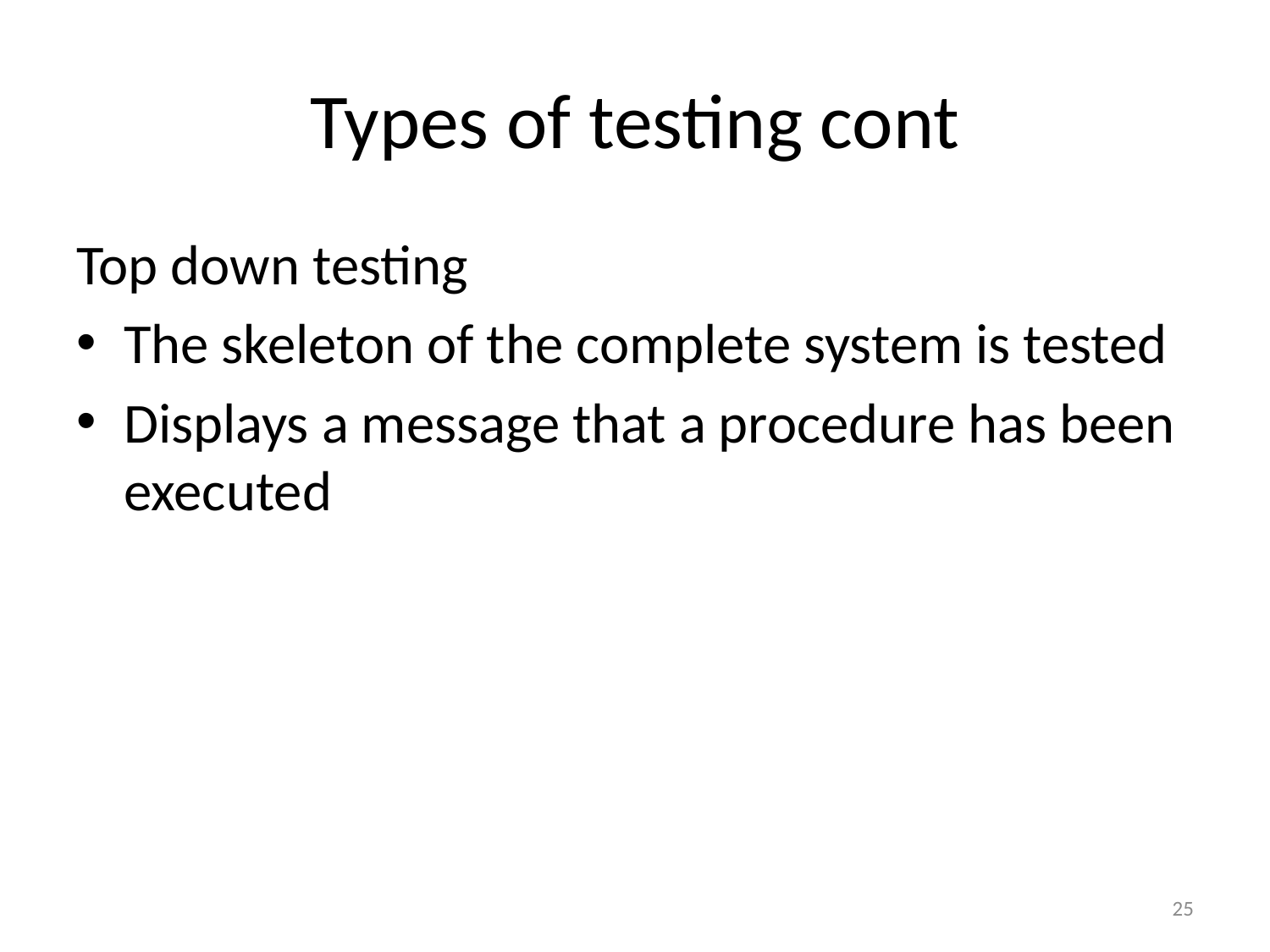

# Types of testing cont
Top down testing
The skeleton of the complete system is tested
Displays a message that a procedure has been executed

25